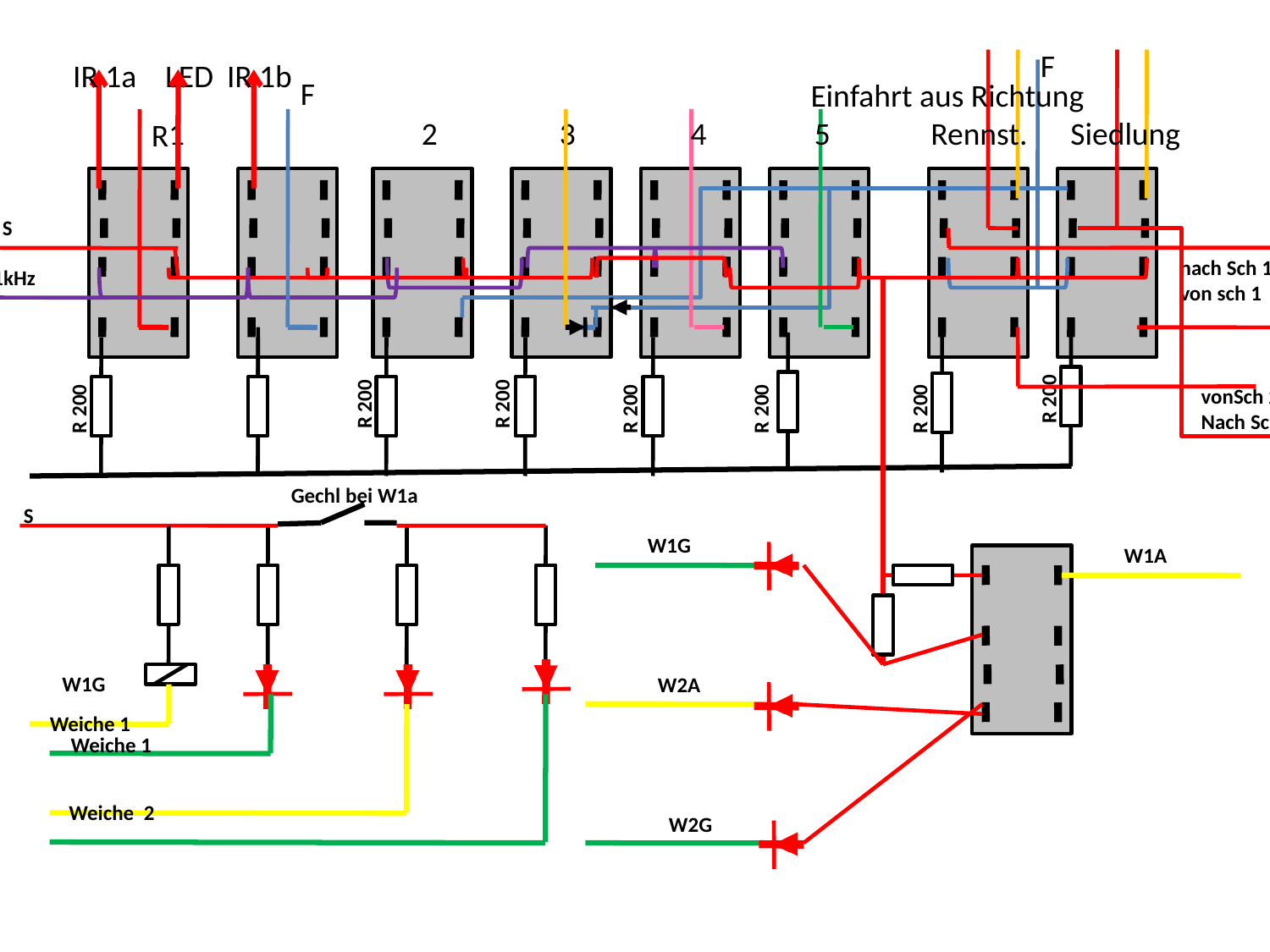

F
IR 1a    LED
IR 1b
F
					 Einfahrt aus Richtung
1                                 2                 3                4               5              Rennst.      Siedlung
R

S

nach Sch 1
von sch 1
1kHz

vonSch 2
Nach Sch 2
R 200
R 200
R 200
R 200
R 200
R 200
R 200
Gechl bei W1a
S

W1G
W1A

W1G

W2A
Weiche 1
Weiche 1
Weiche  2
W2G